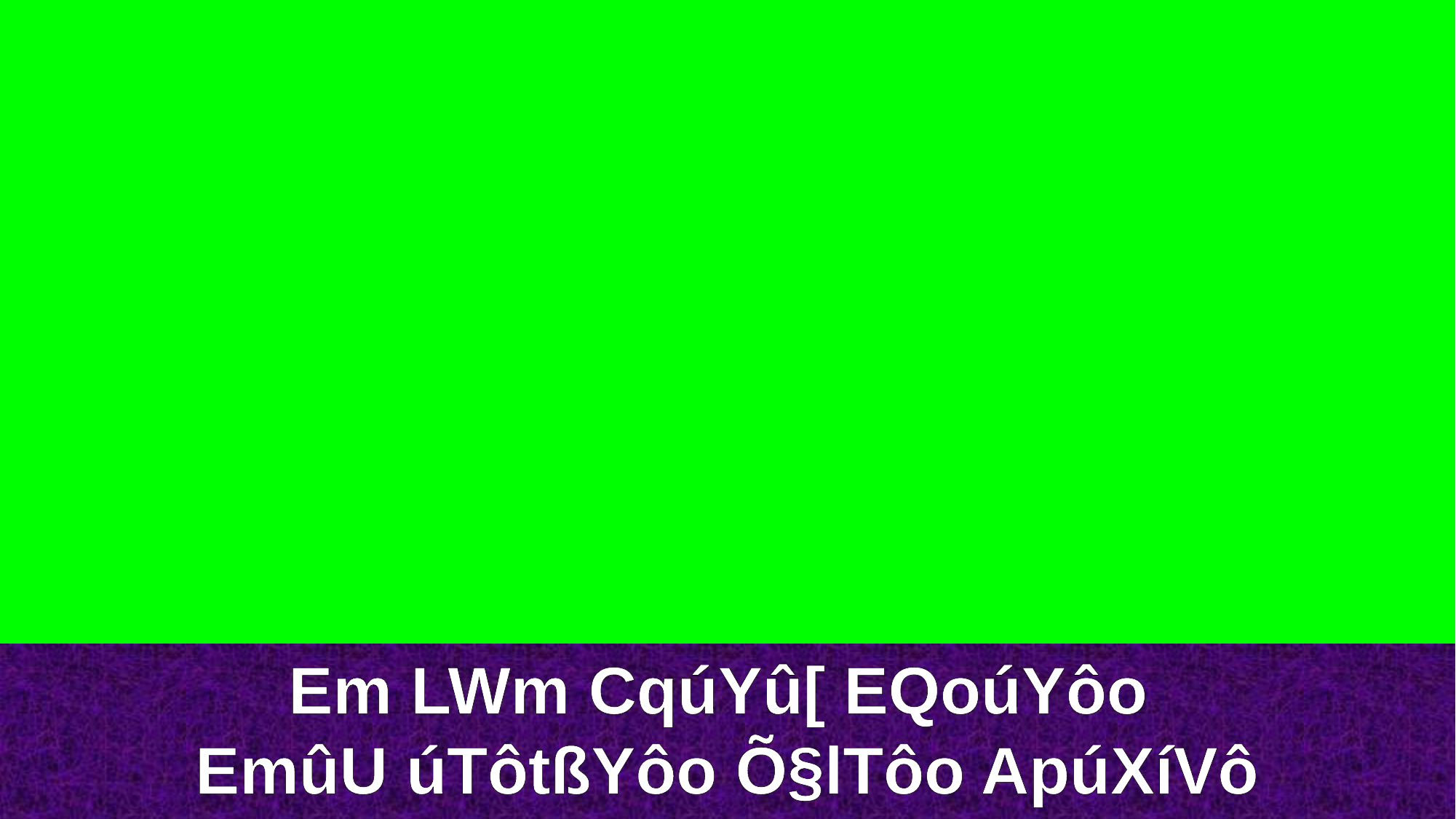

Em LWm CqúYû[ EQoúYôo
EmûU úTôtßYôo Õ§lTôo ApúXíVô